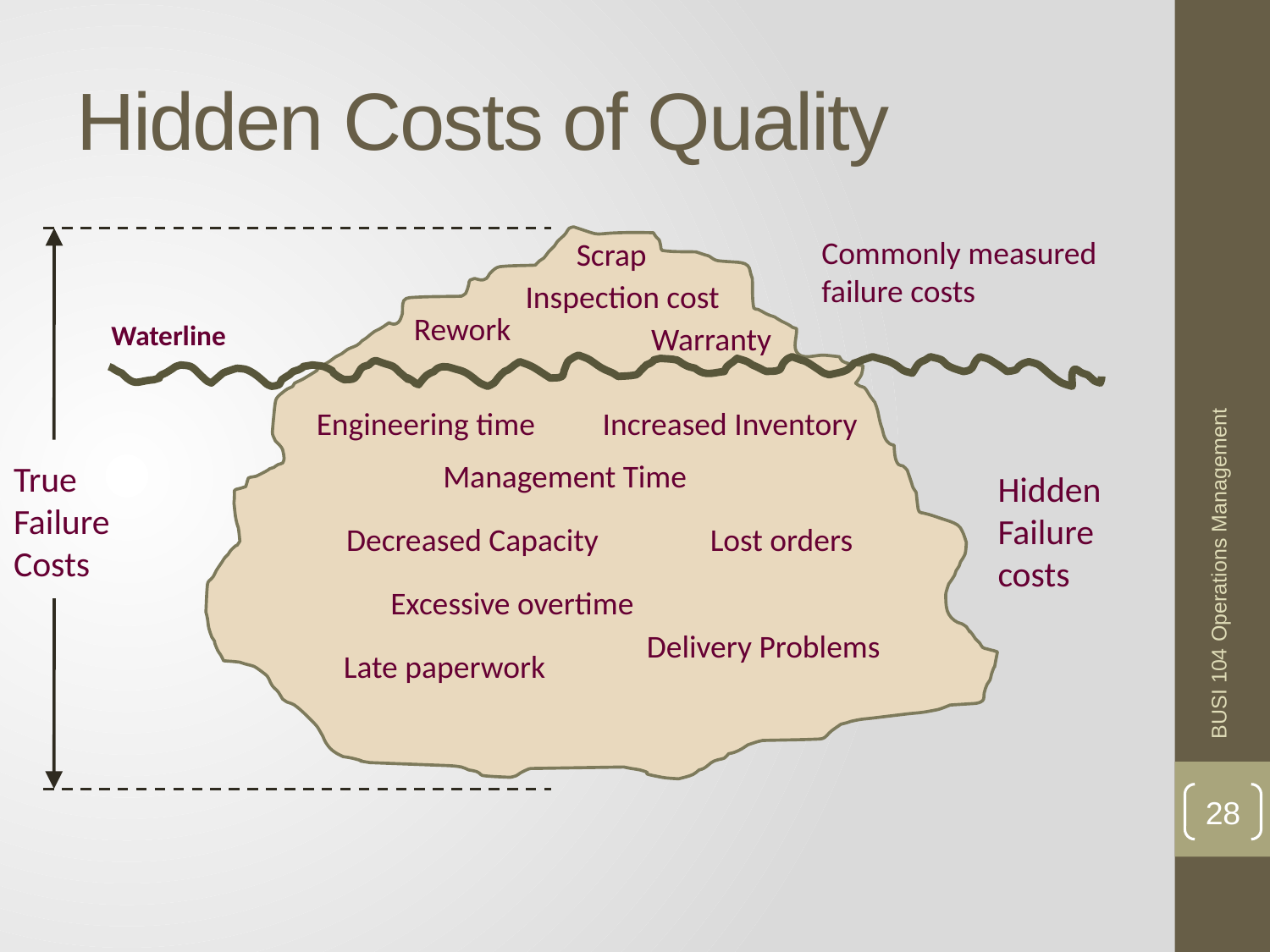

# Hidden Costs of Quality

Commonly measured failure costs
Scrap
Inspection cost
Rework
Waterline
Warranty

Engineering time
Increased Inventory
True Failure Costs
Management Time
Hidden Failure costs
BUSI 104 Operations Management
Decreased Capacity
Lost orders
Excessive overtime
Delivery Problems
Late paperwork
28